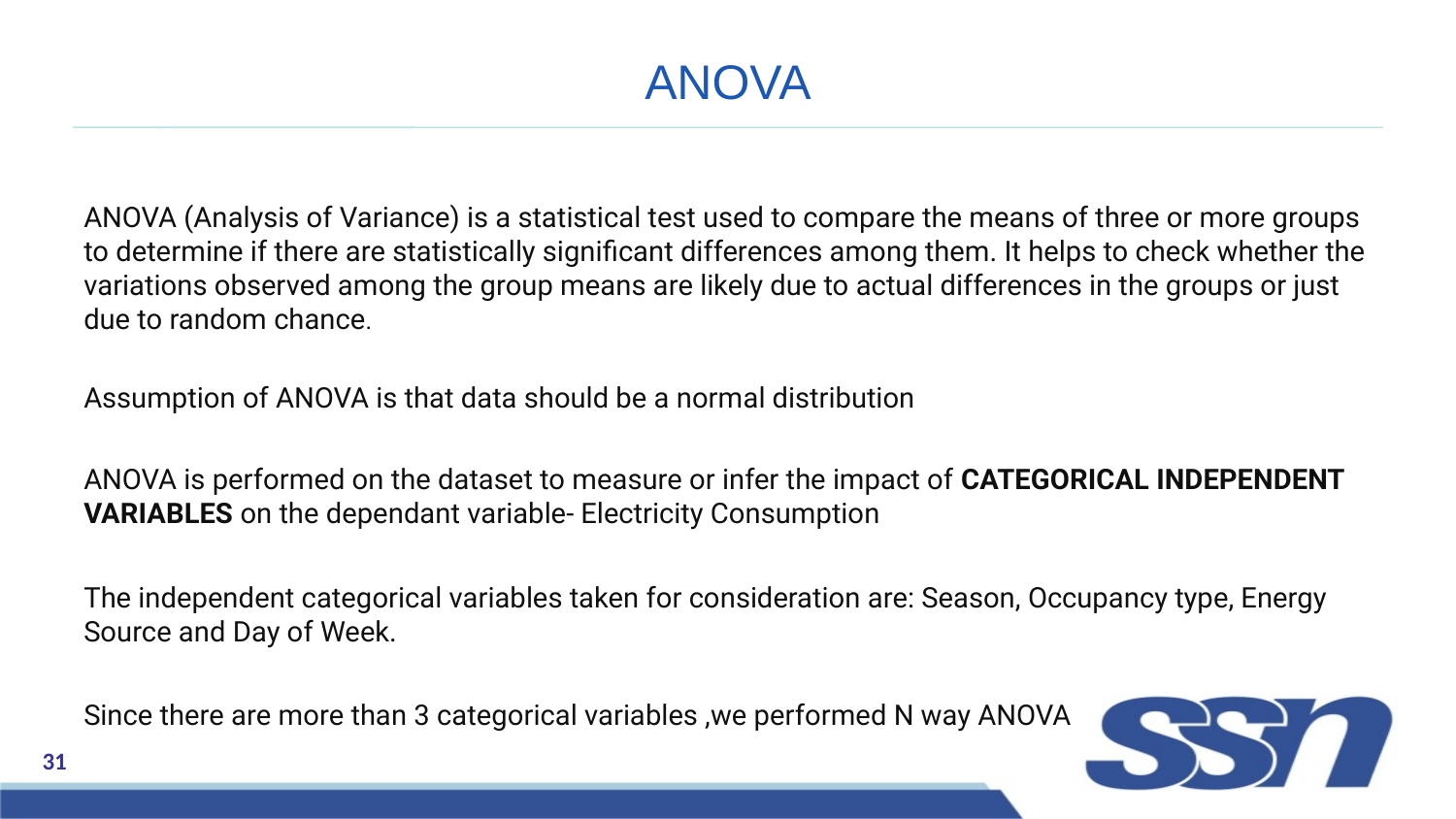

# ANOVA
ANOVA (Analysis of Variance) is a statistical test used to compare the means of three or more groups to determine if there are statistically significant differences among them. It helps to check whether the variations observed among the group means are likely due to actual differences in the groups or just due to random chance.

Assumption of ANOVA is that data should be a normal distribution

ANOVA is performed on the dataset to measure or infer the impact of CATEGORICAL INDEPENDENT VARIABLES on the dependant variable- Electricity Consumption

The independent categorical variables taken for consideration are: Season, Occupancy type, Energy Source and Day of Week.

Since there are more than 3 categorical variables ,we performed N way ANOVA